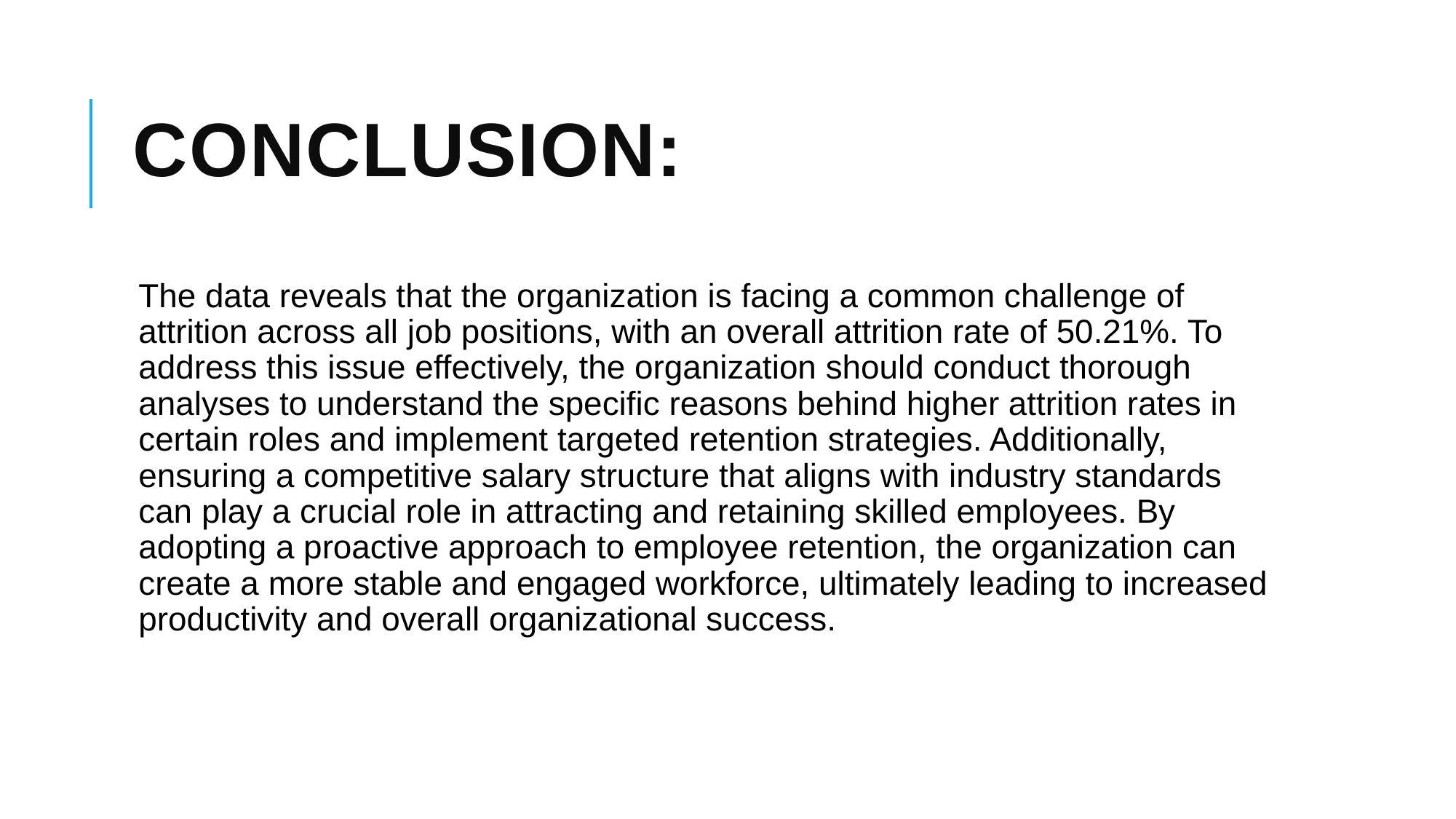

# Conclusion:
The data reveals that the organization is facing a common challenge of attrition across all job positions, with an overall attrition rate of 50.21%. To address this issue effectively, the organization should conduct thorough analyses to understand the specific reasons behind higher attrition rates in certain roles and implement targeted retention strategies. Additionally, ensuring a competitive salary structure that aligns with industry standards can play a crucial role in attracting and retaining skilled employees. By adopting a proactive approach to employee retention, the organization can create a more stable and engaged workforce, ultimately leading to increased productivity and overall organizational success.